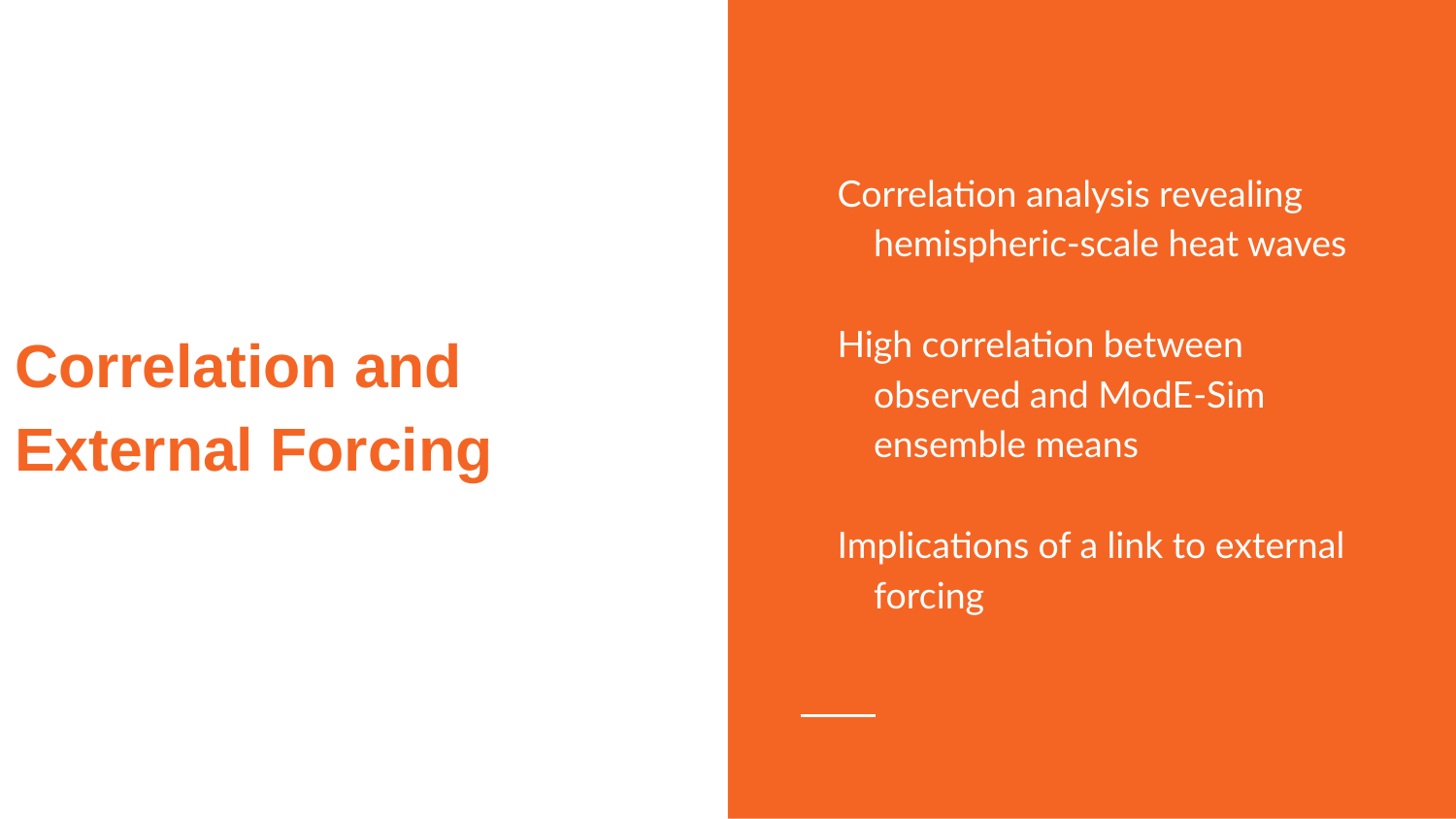

Correlation analysis revealing hemispheric-scale heat waves

High correlation between observed and ModE-Sim ensemble means

Implications of a link to external forcing

# Correlation and External Forcing